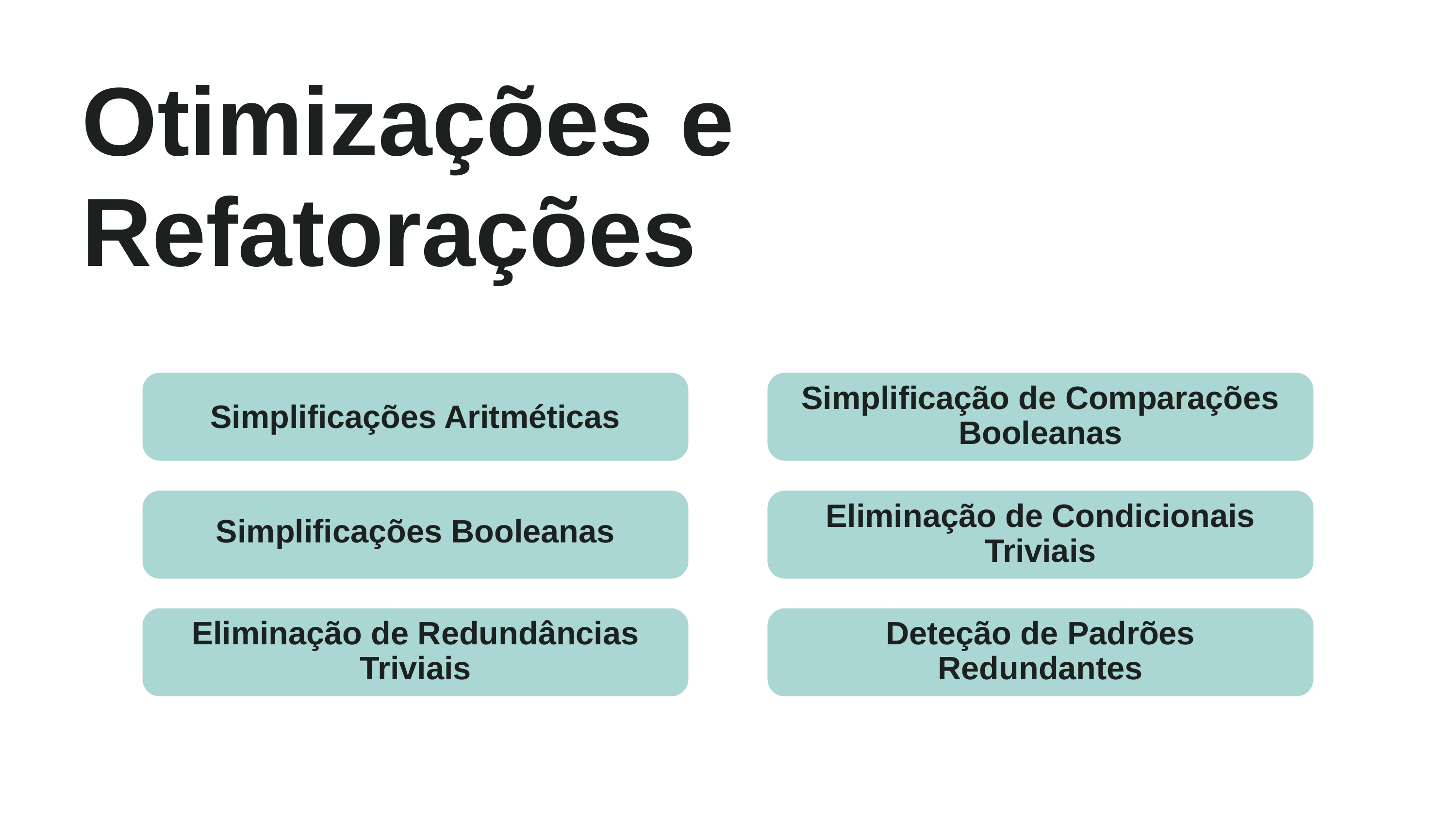

Otimizações e Refatorações

Simplificação de Comparações Booleanas
Simplificações Aritméticas

Eliminação de Condicionais Triviais
Simplificações Booleanas

Eliminação de Redundâncias Triviais
Deteção de Padrões Redundantes